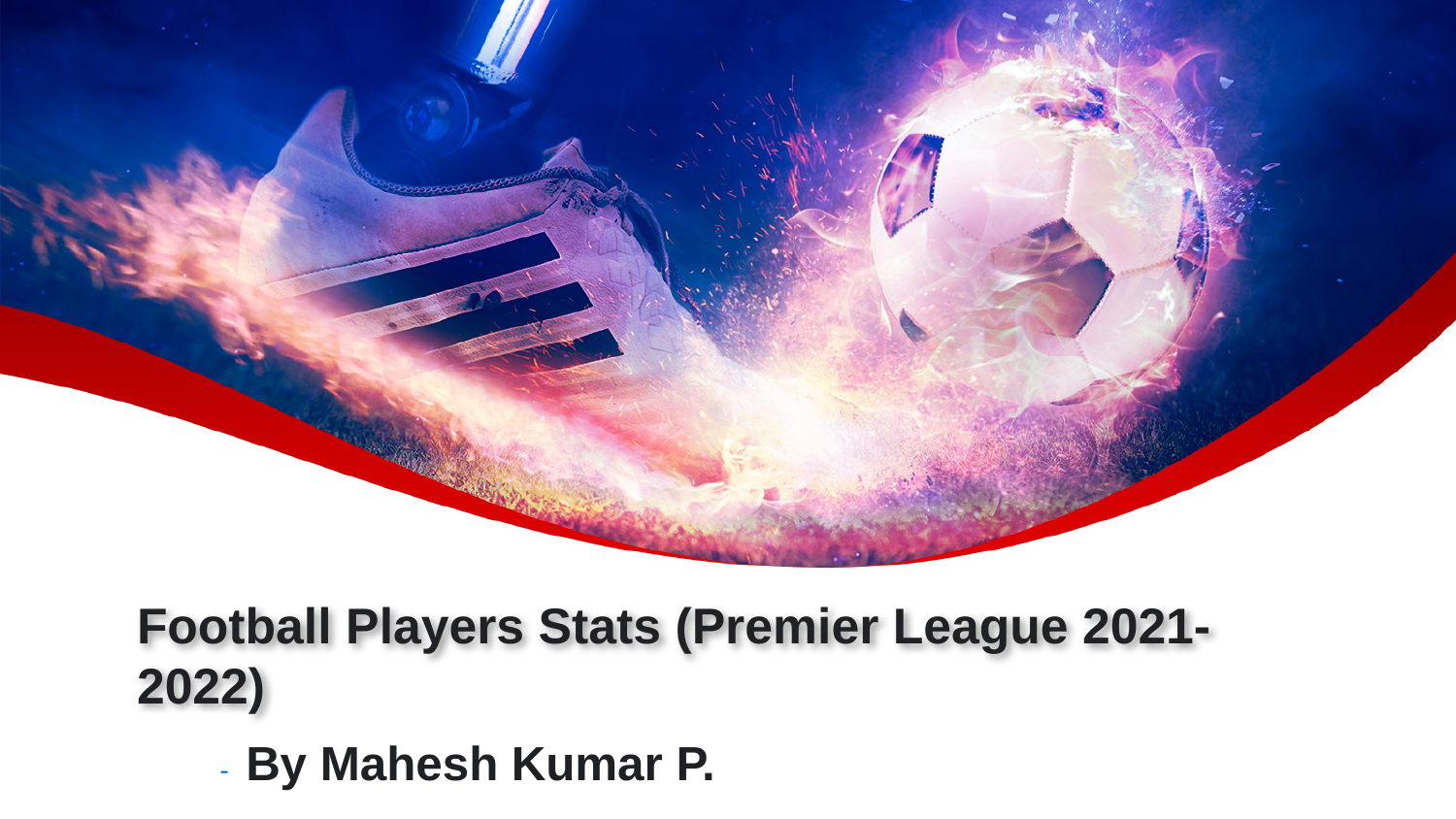

# Football Players Stats (Premier League 2021-2022)

				-  By Mahesh Kumar P.